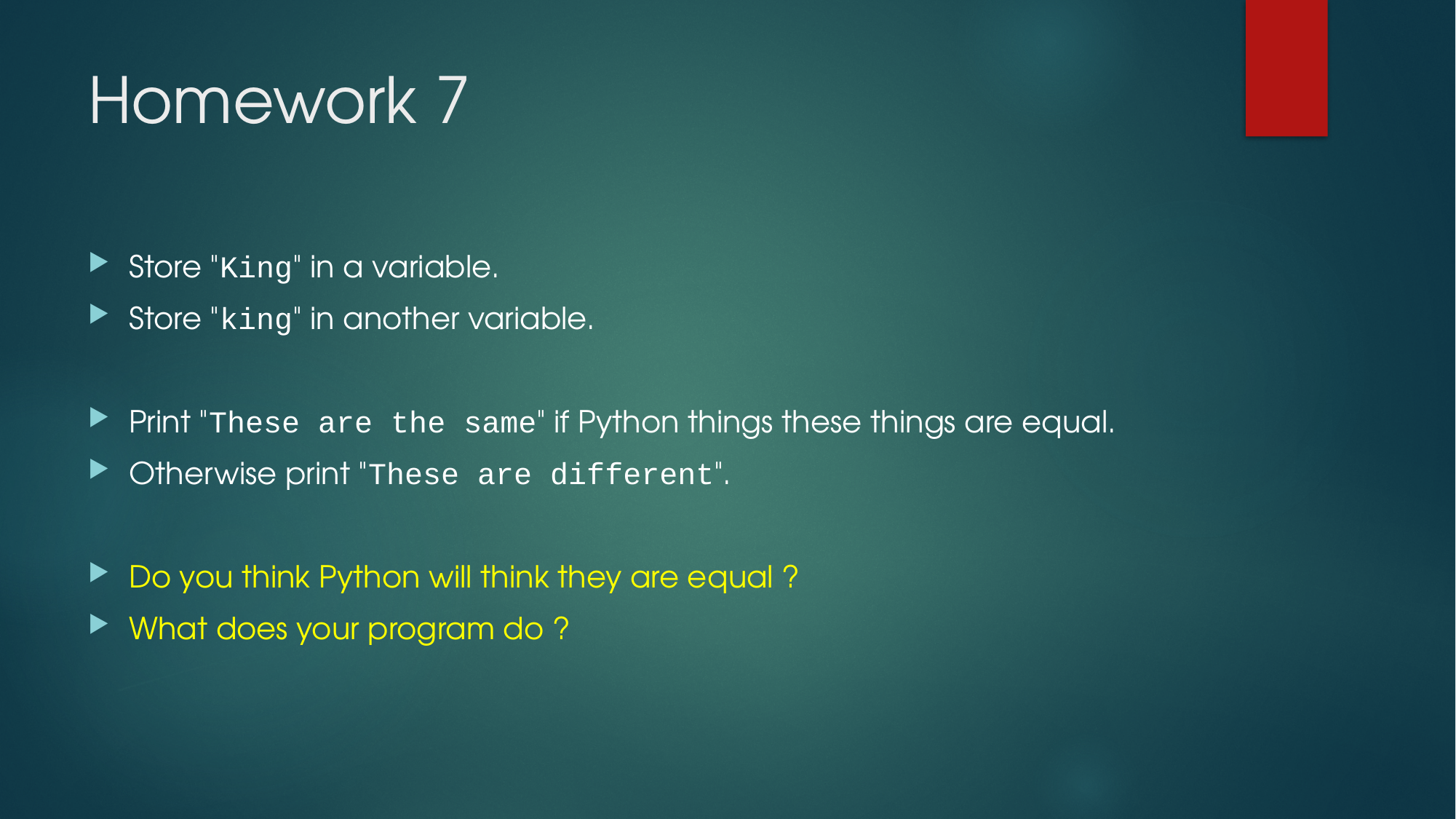

# Homework 7
Store "King" in a variable.
Store "king" in another variable.

Print "These are the same" if Python things these things are equal.
Otherwise print "These are different".

Do you think Python will think they are equal ?
What does your program do ?